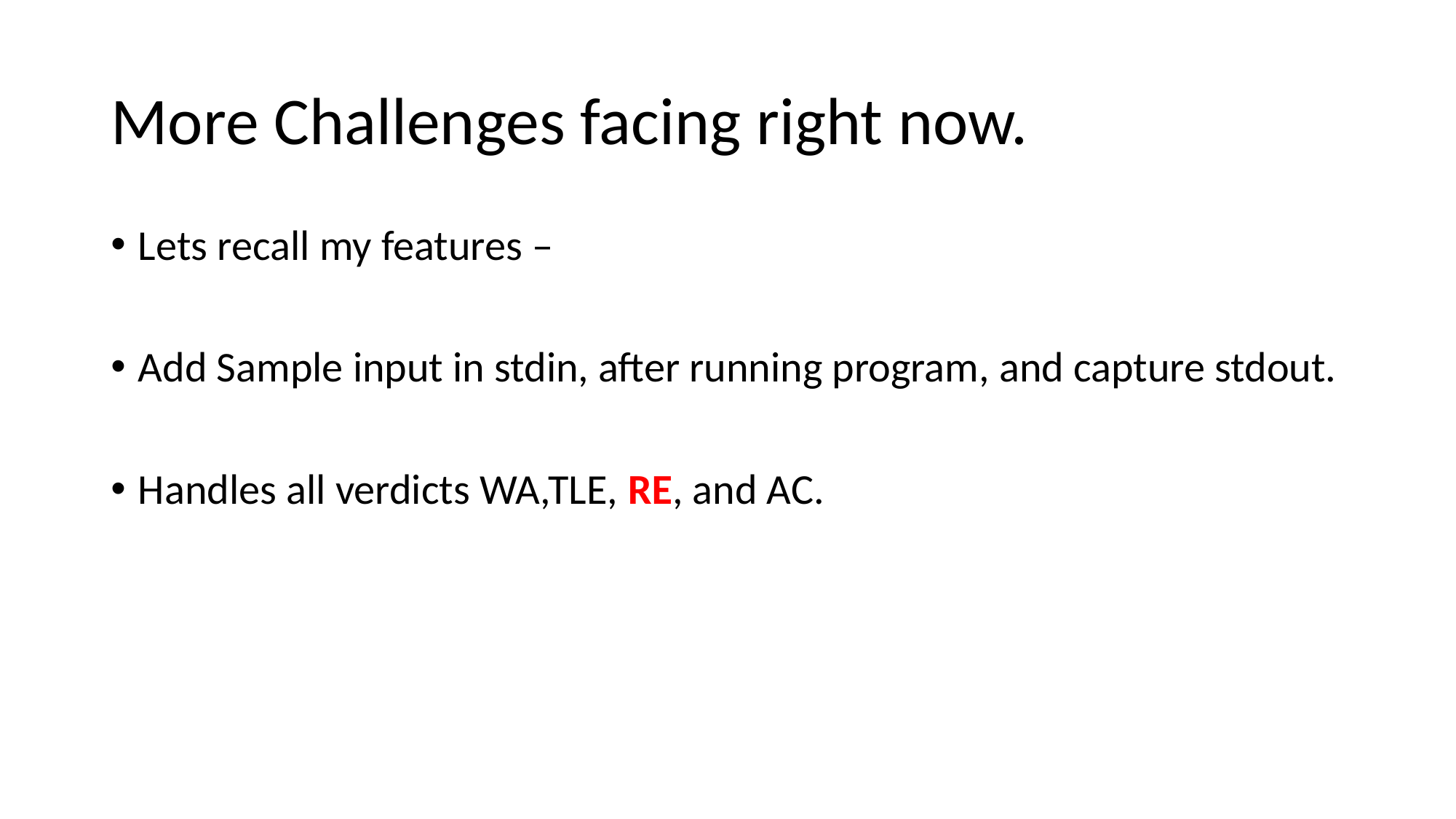

# More Challenges facing right now.
Lets recall my features –

Add Sample input in stdin, after running program, and capture stdout.

Handles all verdicts WA,TLE, RE, and AC.